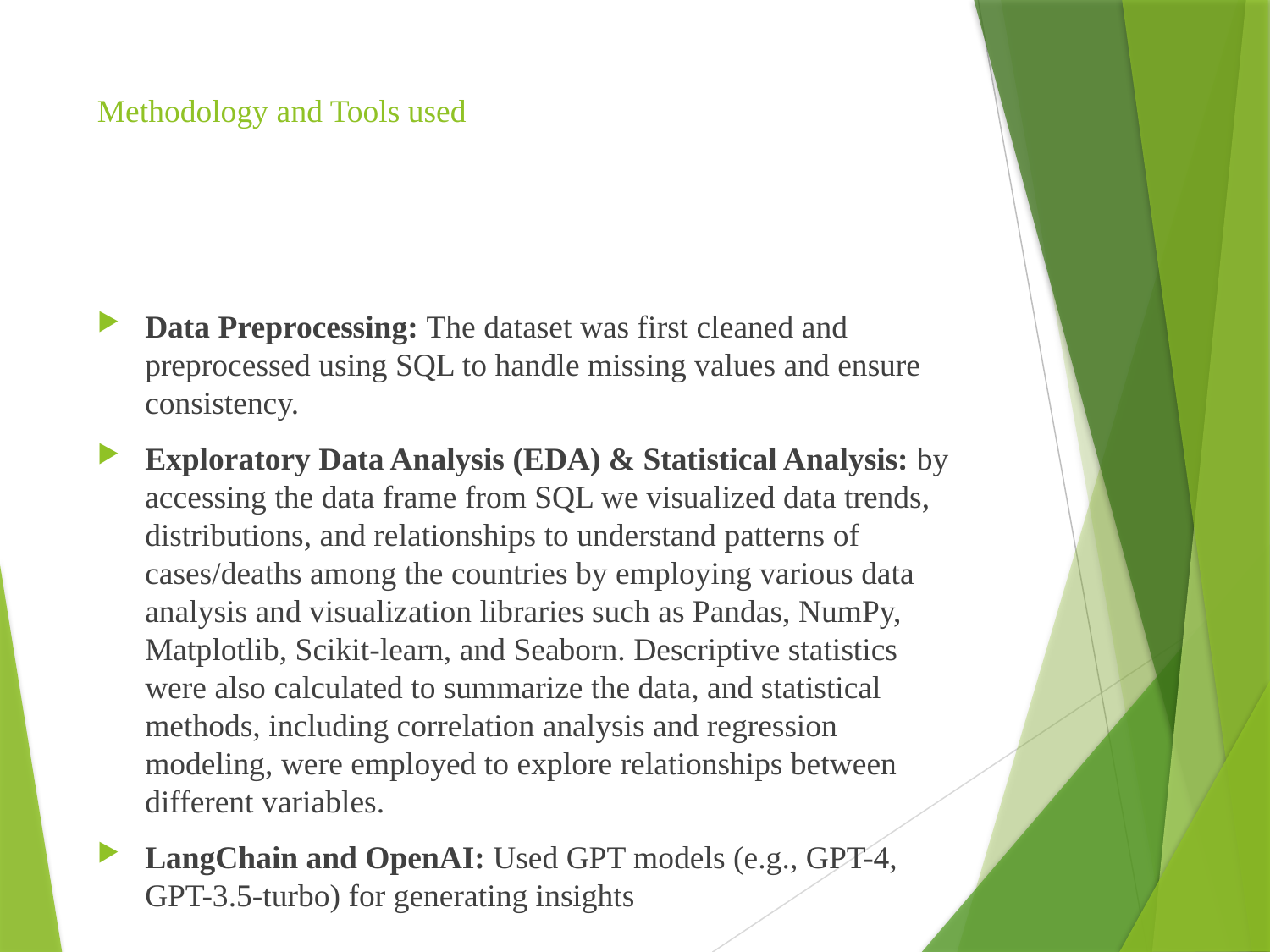

# Methodology and Tools used
Data Preprocessing: The dataset was first cleaned and preprocessed using SQL to handle missing values and ensure consistency.
Exploratory Data Analysis (EDA) & Statistical Analysis: by accessing the data frame from SQL we visualized data trends, distributions, and relationships to understand patterns of cases/deaths among the countries by employing various data analysis and visualization libraries such as Pandas, NumPy, Matplotlib, Scikit-learn, and Seaborn. Descriptive statistics were also calculated to summarize the data, and statistical methods, including correlation analysis and regression modeling, were employed to explore relationships between different variables.
LangChain and OpenAI: Used GPT models (e.g., GPT-4, GPT-3.5-turbo) for generating insights